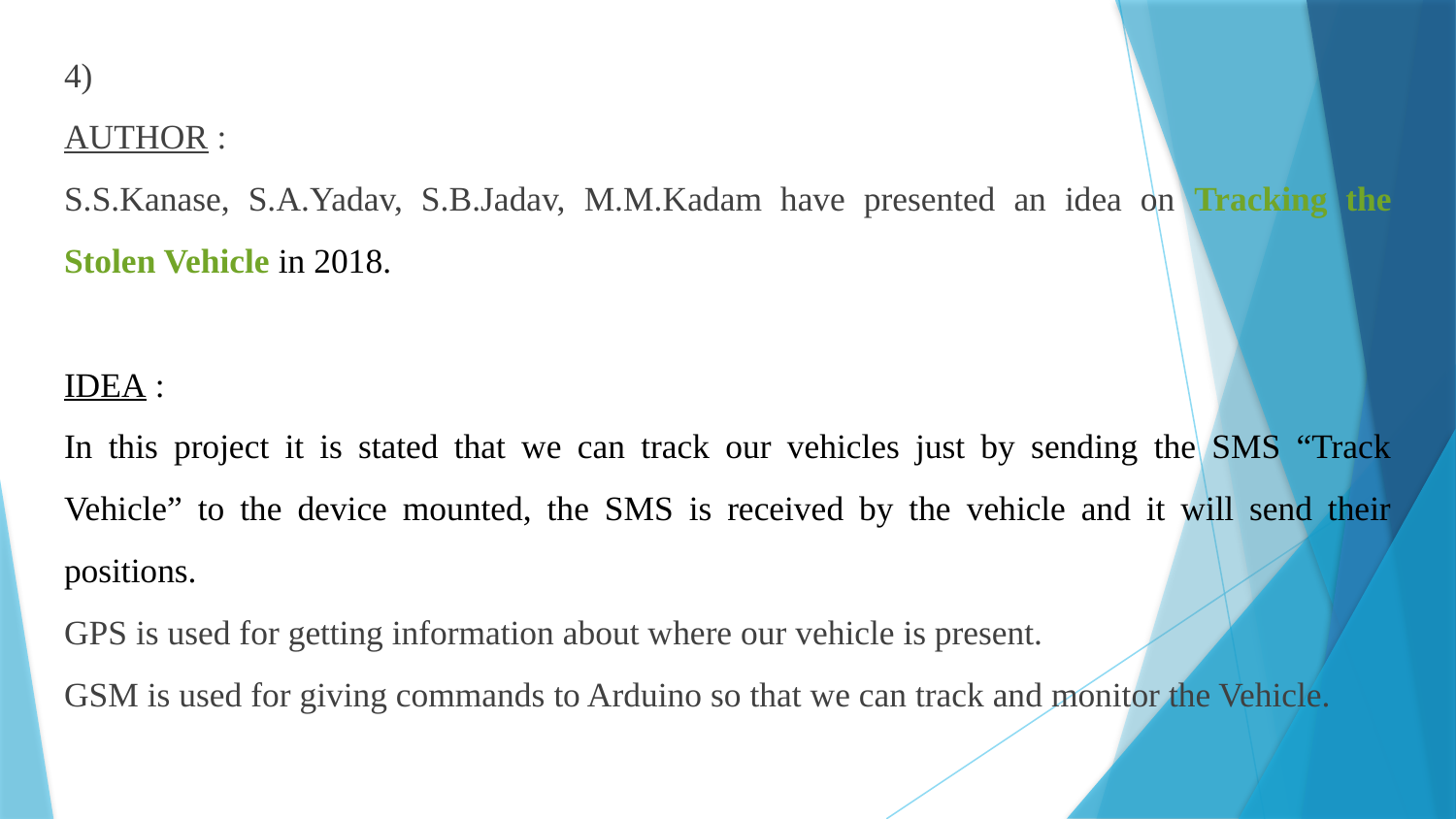

4)
AUTHOR :
S.S.Kanase, S.A.Yadav, S.B.Jadav, M.M.Kadam have presented an idea on Tracking the Stolen Vehicle in 2018.

IDEA :
In this project it is stated that we can track our vehicles just by sending the SMS “Track Vehicle” to the device mounted, the SMS is received by the vehicle and it will send their positions.
GPS is used for getting information about where our vehicle is present.
GSM is used for giving commands to Arduino so that we can track and monitor the Vehicle.